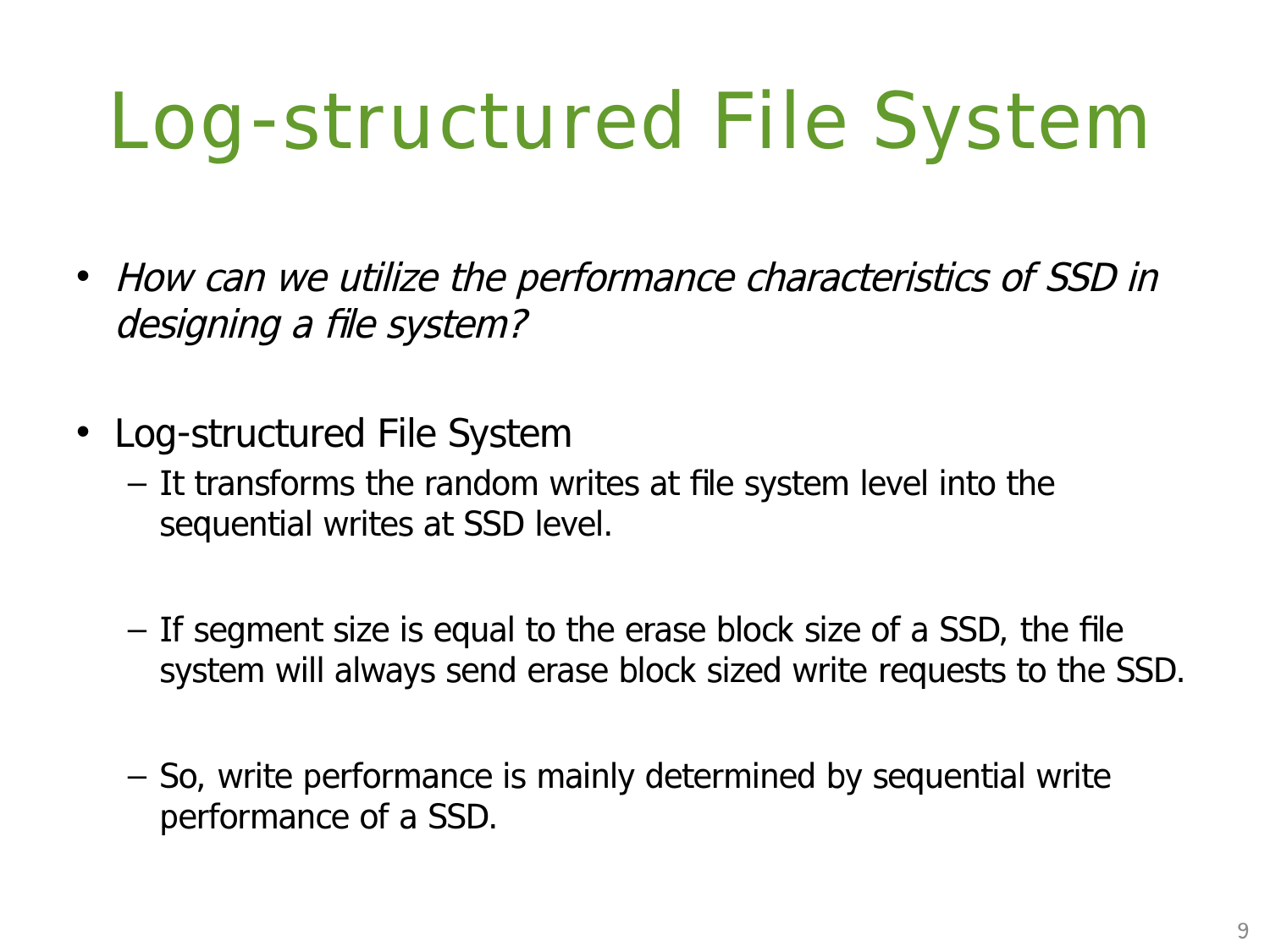

# Log-structured File System
How can we utilize the performance characteristics of SSD in designing a file system?

Log-structured File System
It transforms the random writes at file system level into the sequential writes at SSD level.

If segment size is equal to the erase block size of a SSD, the file system will always send erase block sized write requests to the SSD.

So, write performance is mainly determined by sequential write performance of a SSD.

9